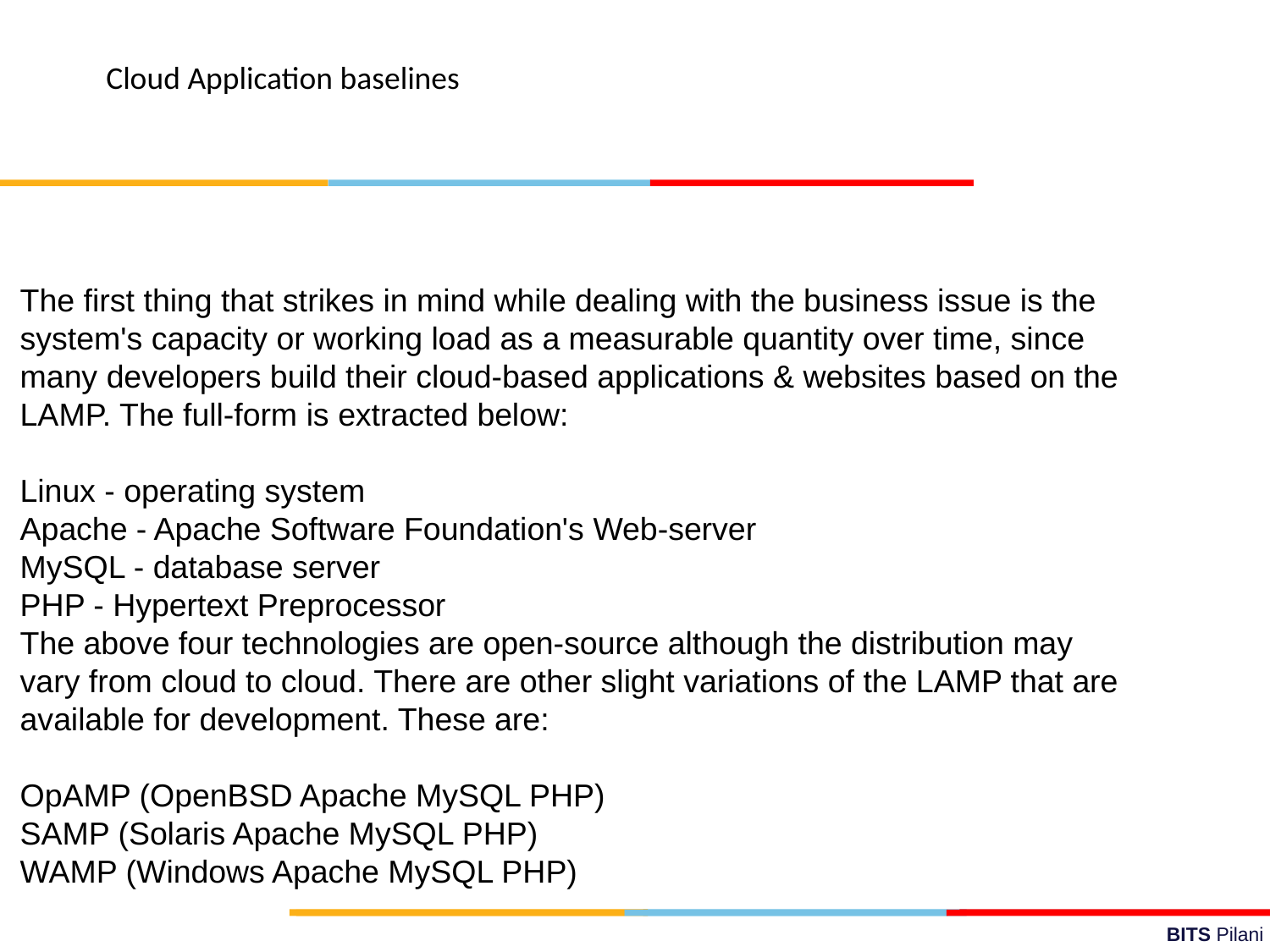

Cloud Application baselines
The first thing that strikes in mind while dealing with the business issue is the system's capacity or working load as a measurable quantity over time, since many developers build their cloud-based applications & websites based on the LAMP. The full-form is extracted below:

Linux - operating system
Apache - Apache Software Foundation's Web-server
MySQL - database server
PHP - Hypertext Preprocessor
The above four technologies are open-source although the distribution may vary from cloud to cloud. There are other slight variations of the LAMP that are available for development. These are:

OpAMP (OpenBSD Apache MySQL PHP)
SAMP (Solaris Apache MySQL PHP)
WAMP (Windows Apache MySQL PHP)